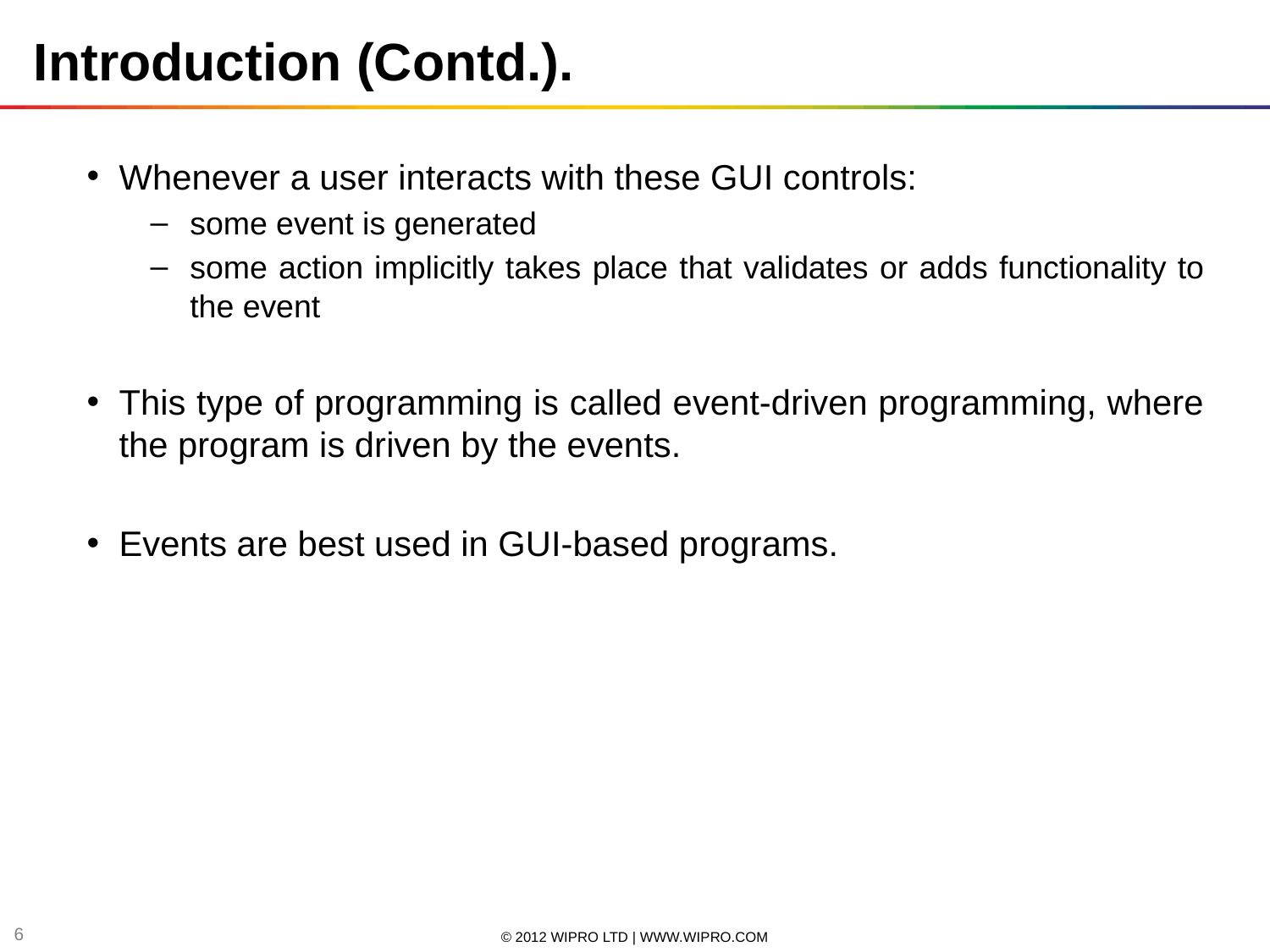

Introduction (Contd.).
Whenever a user interacts with these GUI controls:
some event is generated
some action implicitly takes place that validates or adds functionality to the event

This type of programming is called event-driven programming, where the program is driven by the events.

Events are best used in GUI-based programs.